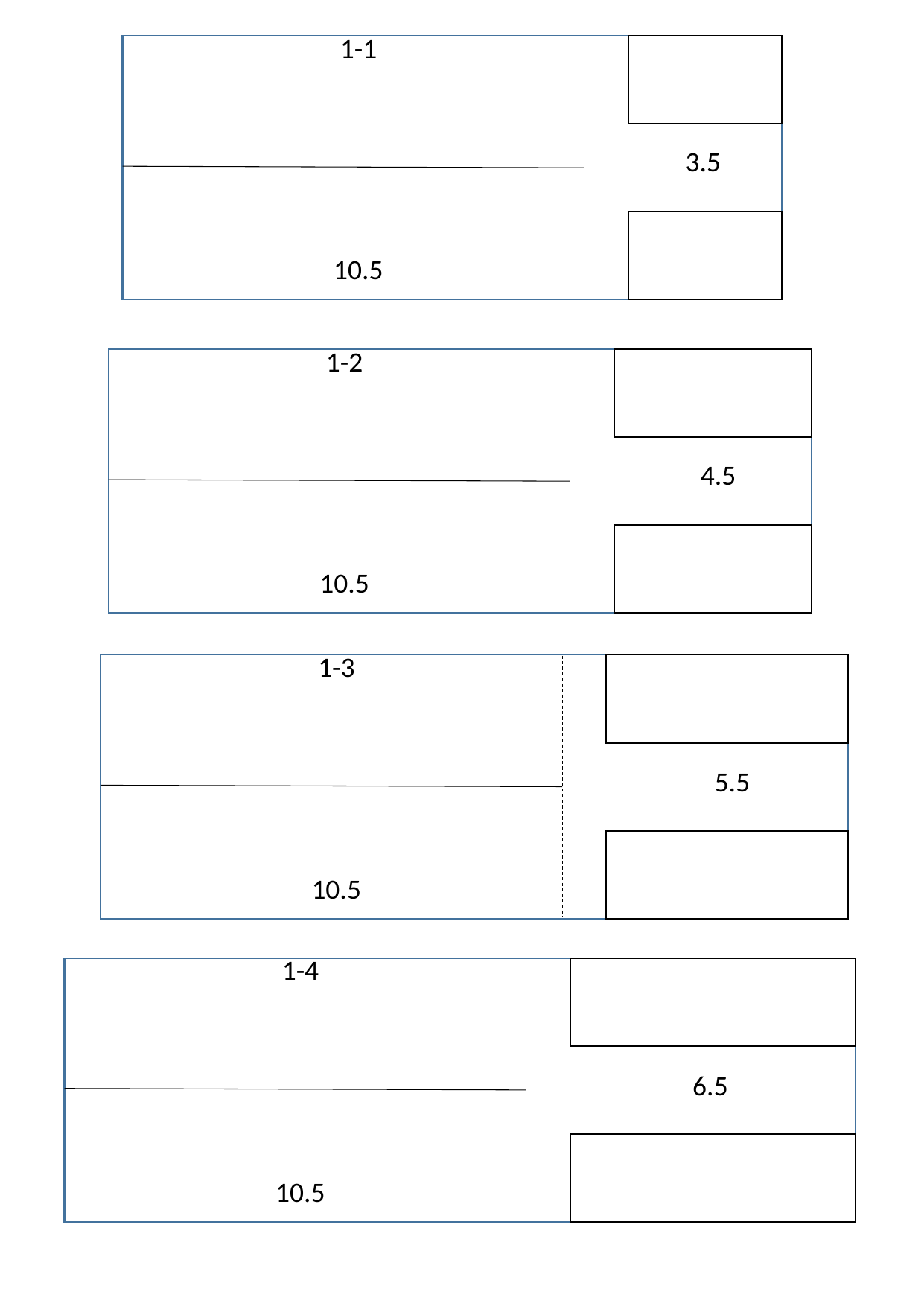

10.5
1-1

3.5

1-2
4.5

10.5

10.5
1-3

5.5

10.5
1-4

6.5